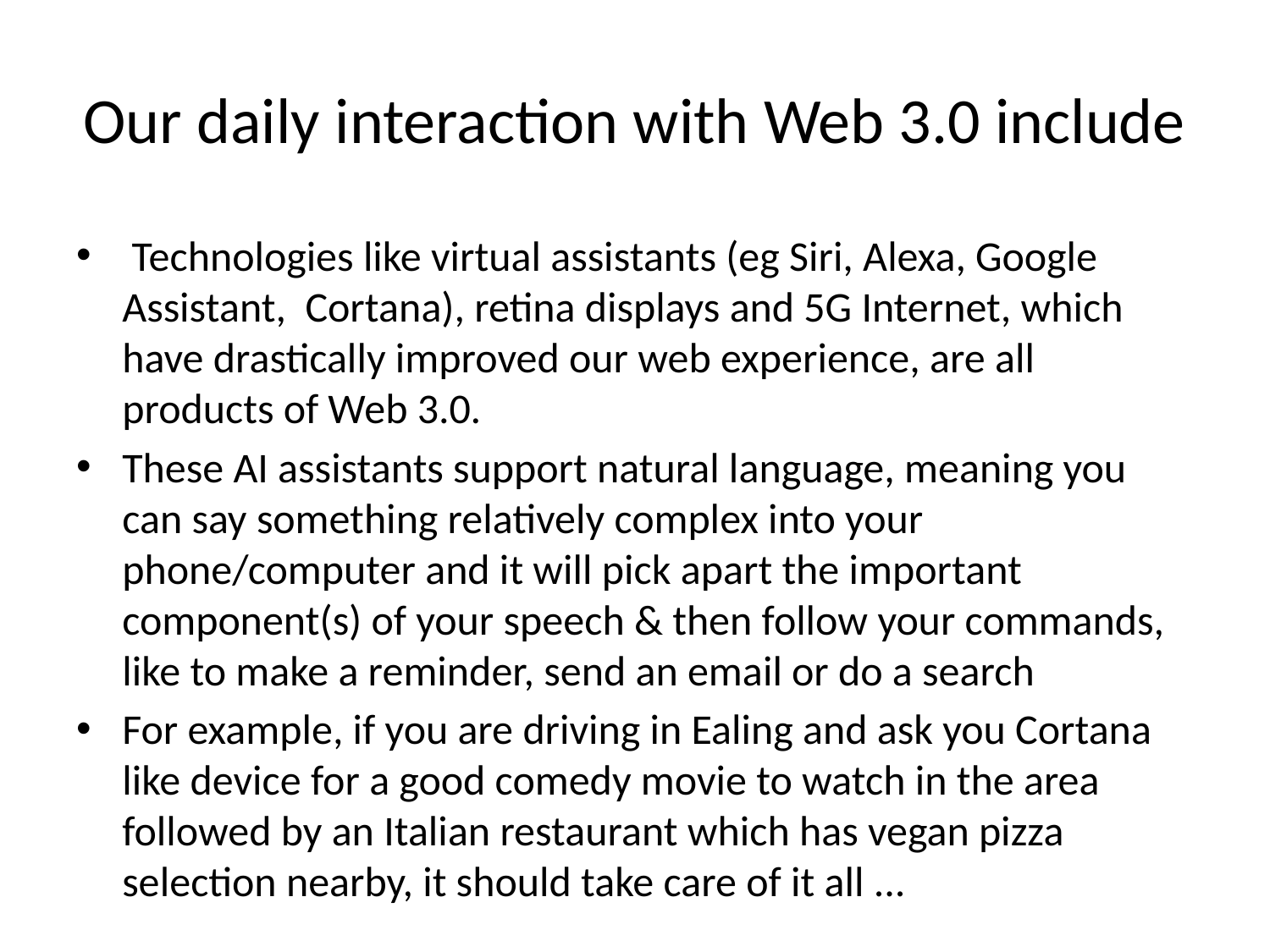

# Our daily interaction with Web 3.0 include
 Technologies like virtual assistants (eg Siri, Alexa, Google Assistant,  Cortana), retina displays and 5G Internet, which have drastically improved our web experience, are all products of Web 3.0.
These AI assistants support natural language, meaning you can say something relatively complex into your phone/computer and it will pick apart the important component(s) of your speech & then follow your commands, like to make a reminder, send an email or do a search
For example, if you are driving in Ealing and ask you Cortana like device for a good comedy movie to watch in the area followed by an Italian restaurant which has vegan pizza selection nearby, it should take care of it all ...